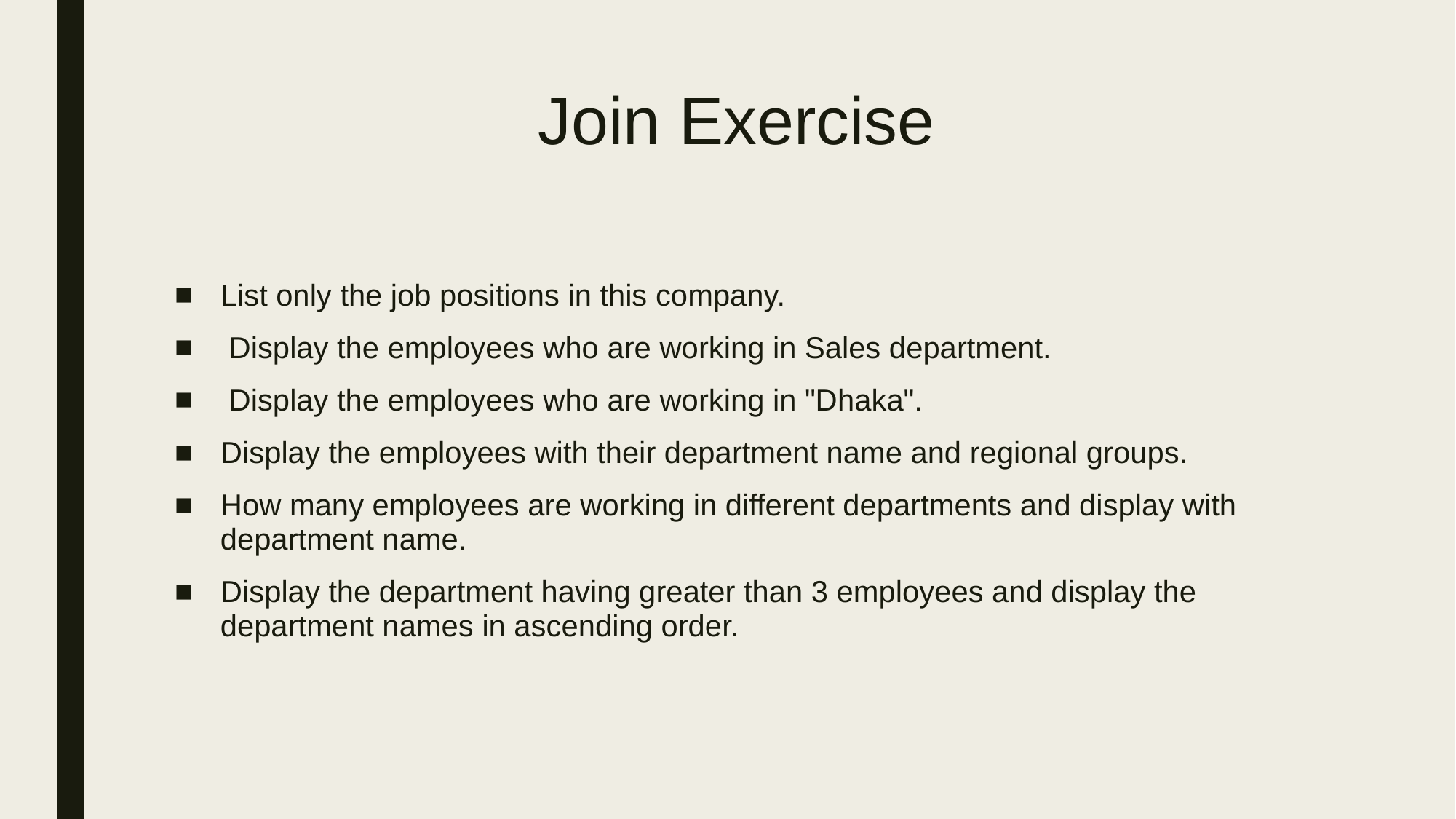

# Join Exercise
List only the job positions in this company.
 Display the employees who are working in Sales department.
 Display the employees who are working in "Dhaka".
Display the employees with their department name and regional groups.
How many employees are working in different departments and display with department name.
Display the department having greater than 3 employees and display the department names in ascending order.